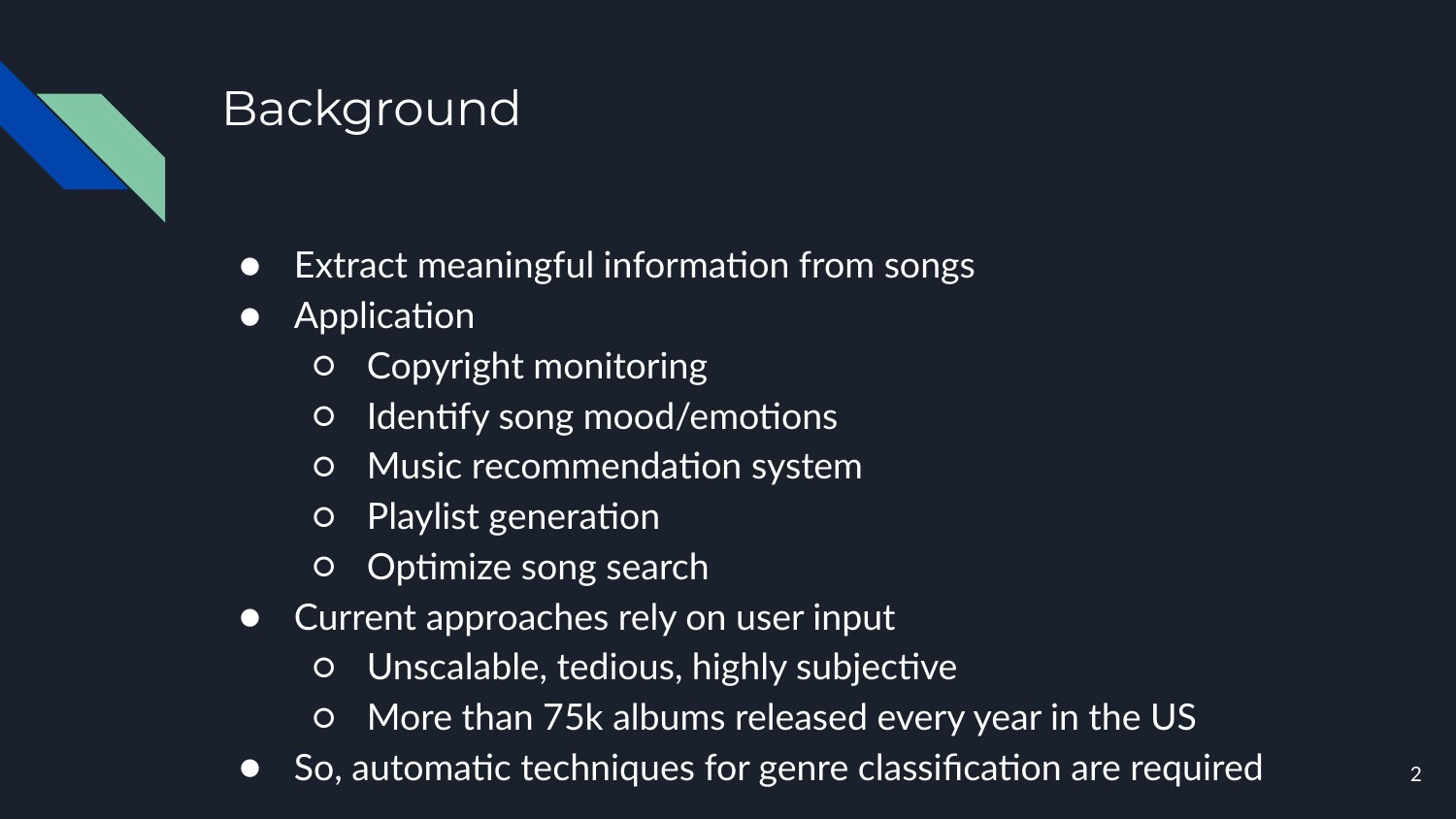

# Background
Extract meaningful information from songs
Application
Copyright monitoring
Identify song mood/emotions
Music recommendation system
Playlist generation
Optimize song search
Current approaches rely on user input
Unscalable, tedious, highly subjective
More than 75k albums released every year in the US
So, automatic techniques for genre classification are required
2